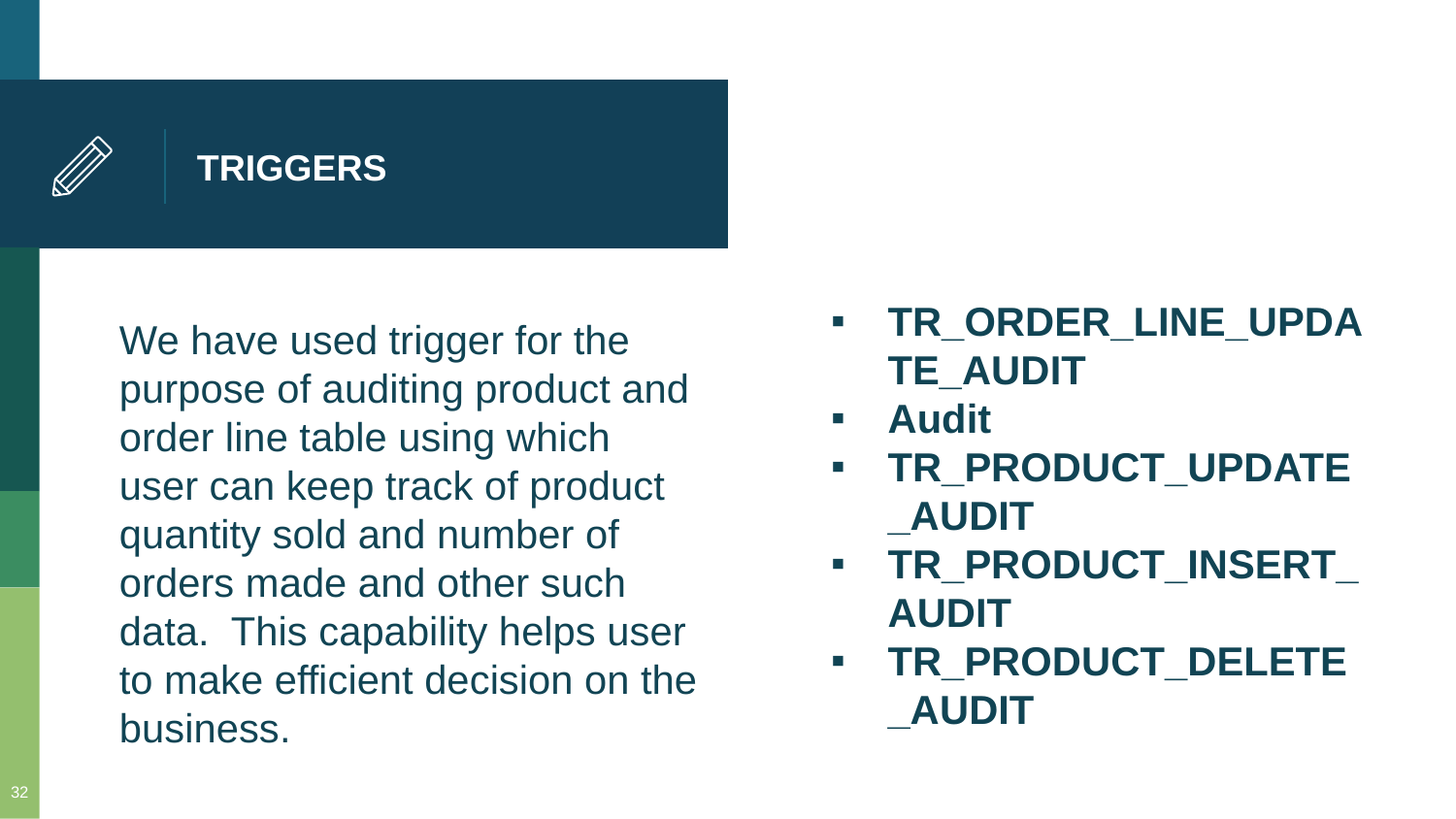

# TRIGGERS

We have used trigger for the purpose of auditing product and order line table using which user can keep track of product quantity sold and number of orders made and other such data.  This capability helps user to make efficient decision on the business.
TR_ORDER_LINE_UPDATE_AUDIT
Audit
TR_PRODUCT_UPDATE_AUDIT
TR_PRODUCT_INSERT_AUDIT
TR_PRODUCT_DELETE_AUDIT

32